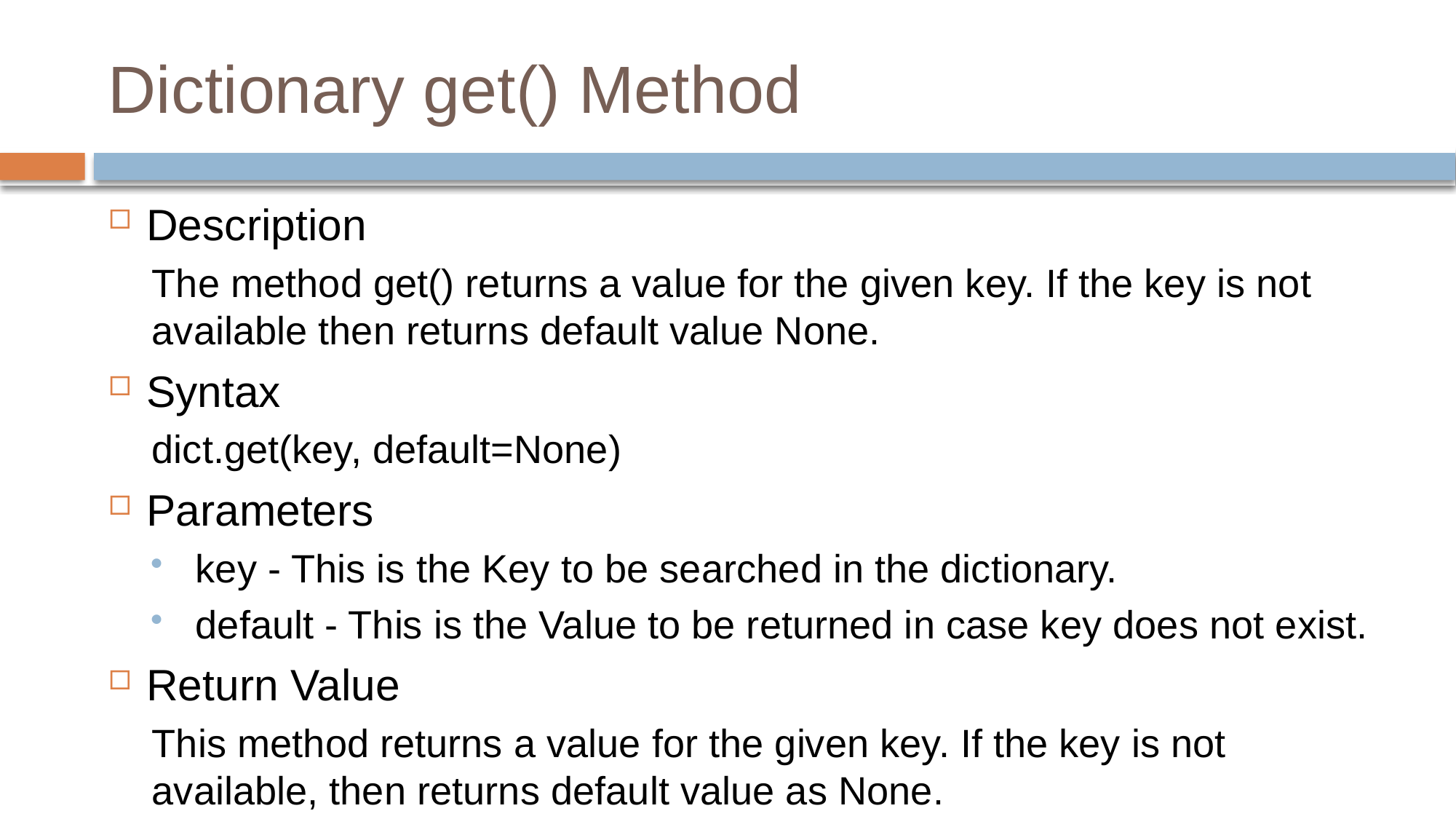

# Dictionary get() Method
Description
The method get() returns a value for the given key. If the key is not available then returns default value None.
Syntax
dict.get(key, default=None)
Parameters
 key - This is the Key to be searched in the dictionary.
 default - This is the Value to be returned in case key does not exist.
Return Value
This method returns a value for the given key. If the key is not available, then returns default value as None.